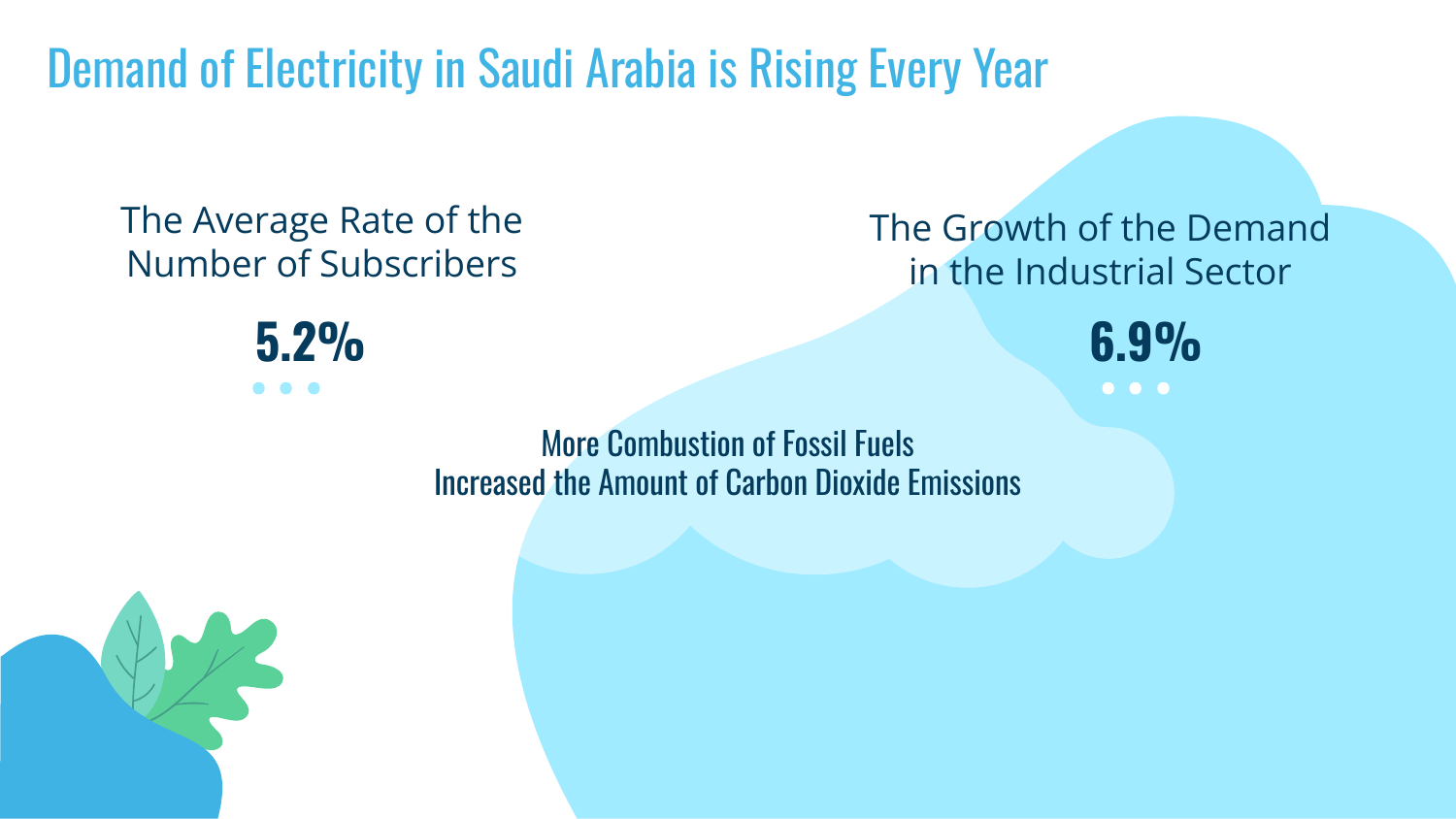

# Demand of Electricity in Saudi Arabia is Rising Every Year
The Average Rate of the Number of Subscribers

The Growth of the Demand in the Industrial Sector
5.2%

6.9%

More Combustion of Fossil Fuels
Increased the Amount of Carbon Dioxide Emissions